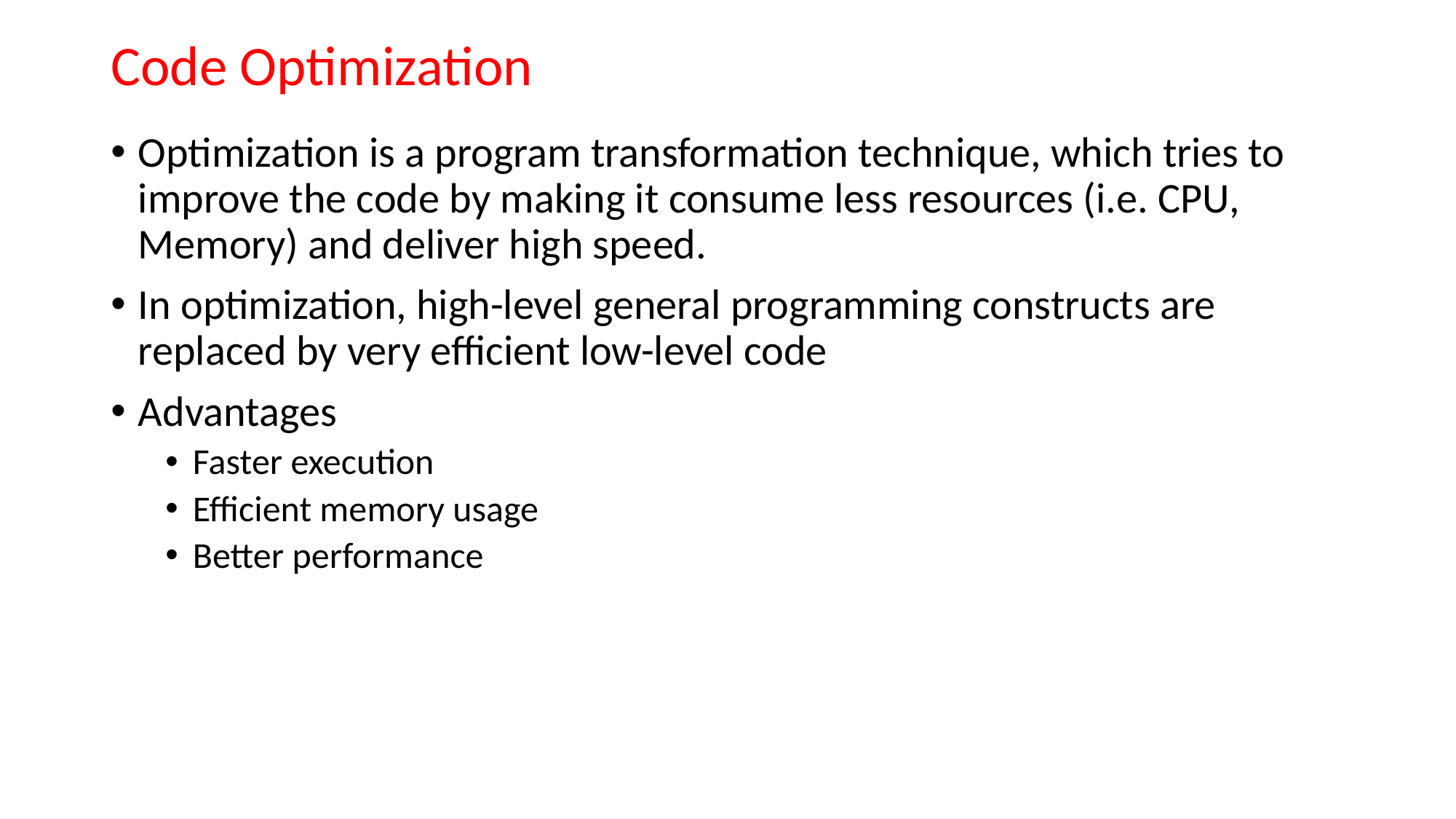

# Code Optimization
Optimization is a program transformation technique, which tries to improve the code by making it consume less resources (i.e. CPU, Memory) and deliver high speed.
In optimization, high-level general programming constructs are replaced by very efficient low-level code
Advantages
Faster execution
Efficient memory usage
Better performance